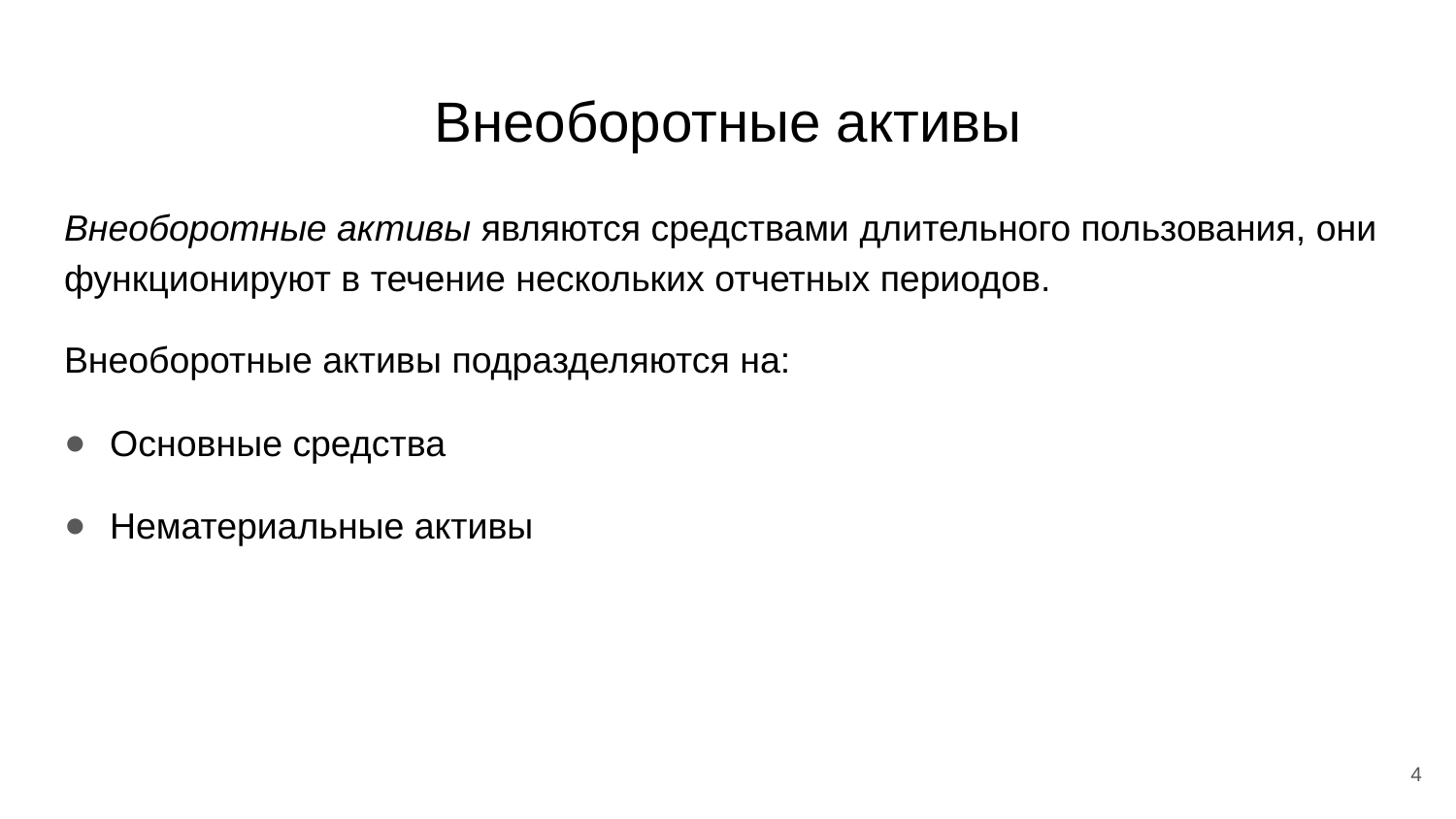

# Внеоборотные активы
Внеоборотные активы являются средствами длительного пользования, они функционируют в течение нескольких отчетных периодов.
Внеоборотные активы подразделяются на:
Основные средства
Нематериальные активы
4